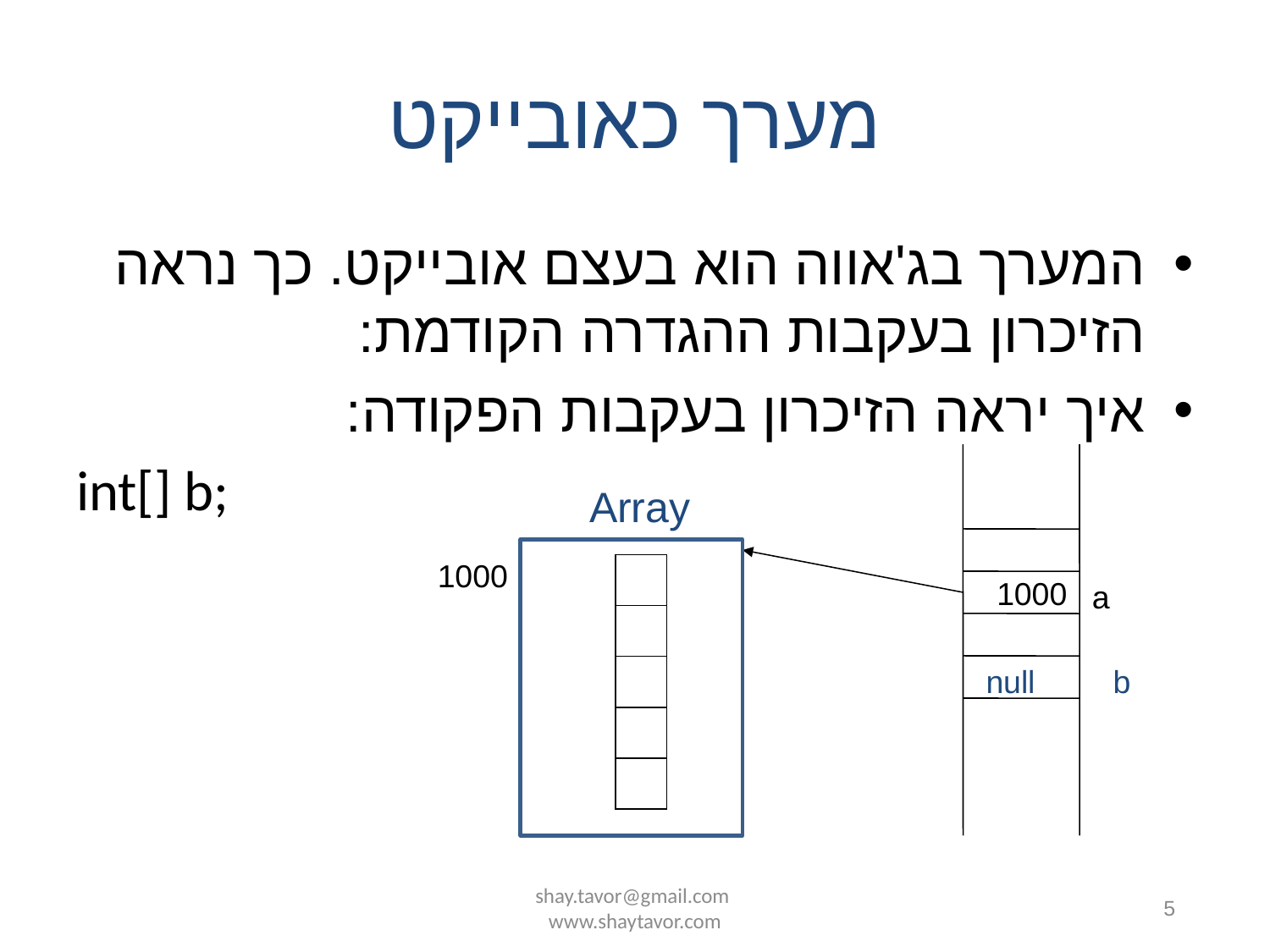

# מערך כאובייקט
המערך בג'אווה הוא בעצם אובייקט. כך נראה הזיכרון בעקבות ההגדרה הקודמת:
איך יראה הזיכרון בעקבות הפקודה:
int[] b;

Array

1000

|  |
| --- |
|  |
|  |
|  |
|  |
1000

a

null	b

shay.tavor@gmail.com  www.shaytavor.com
5